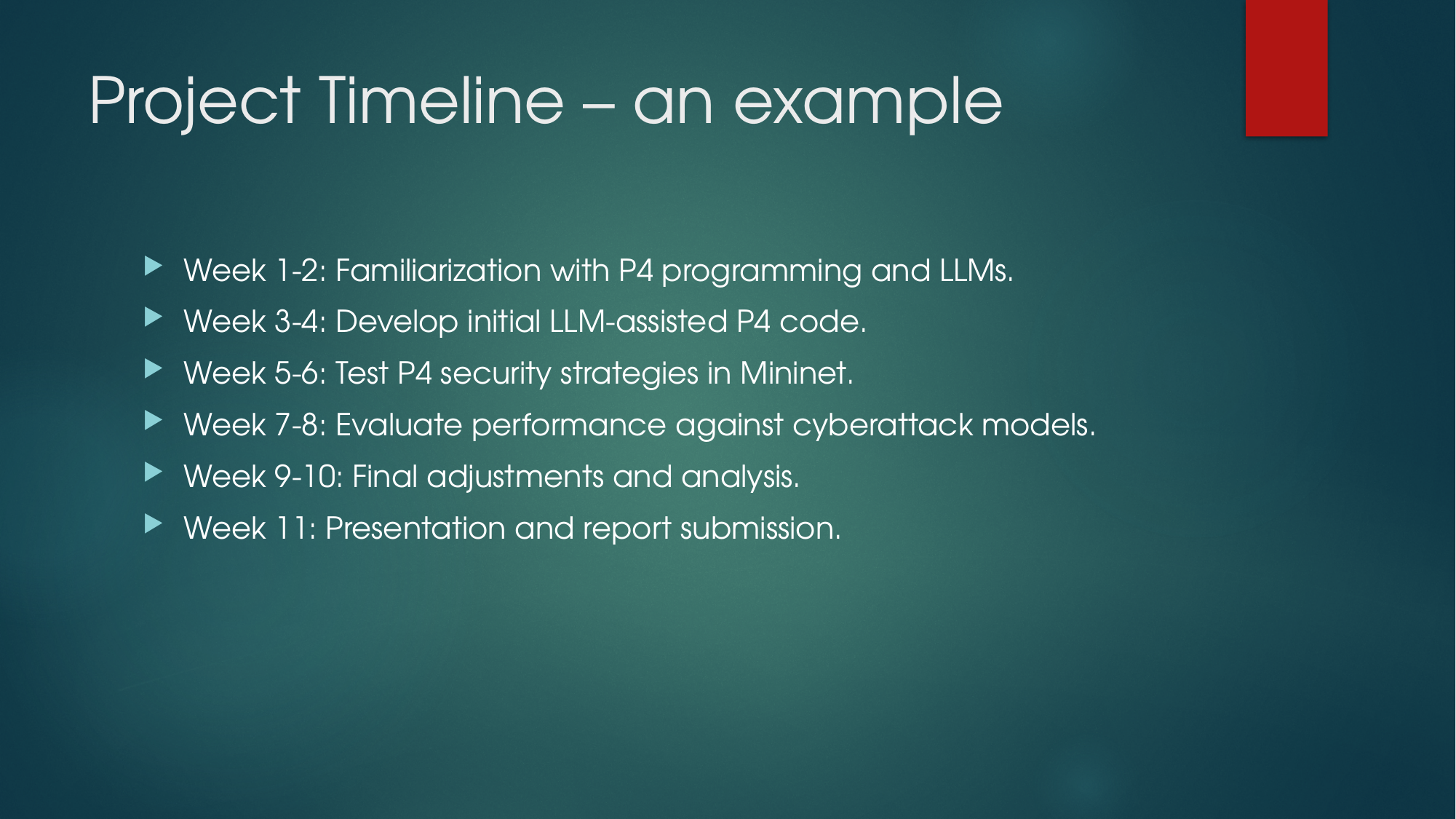

# Project Timeline – an example
Week 1-2: Familiarization with P4 programming and LLMs.
Week 3-4: Develop initial LLM-assisted P4 code.
Week 5-6: Test P4 security strategies in Mininet.
Week 7-8: Evaluate performance against cyberattack models.
Week 9-10: Final adjustments and analysis.
Week 11: Presentation and report submission.